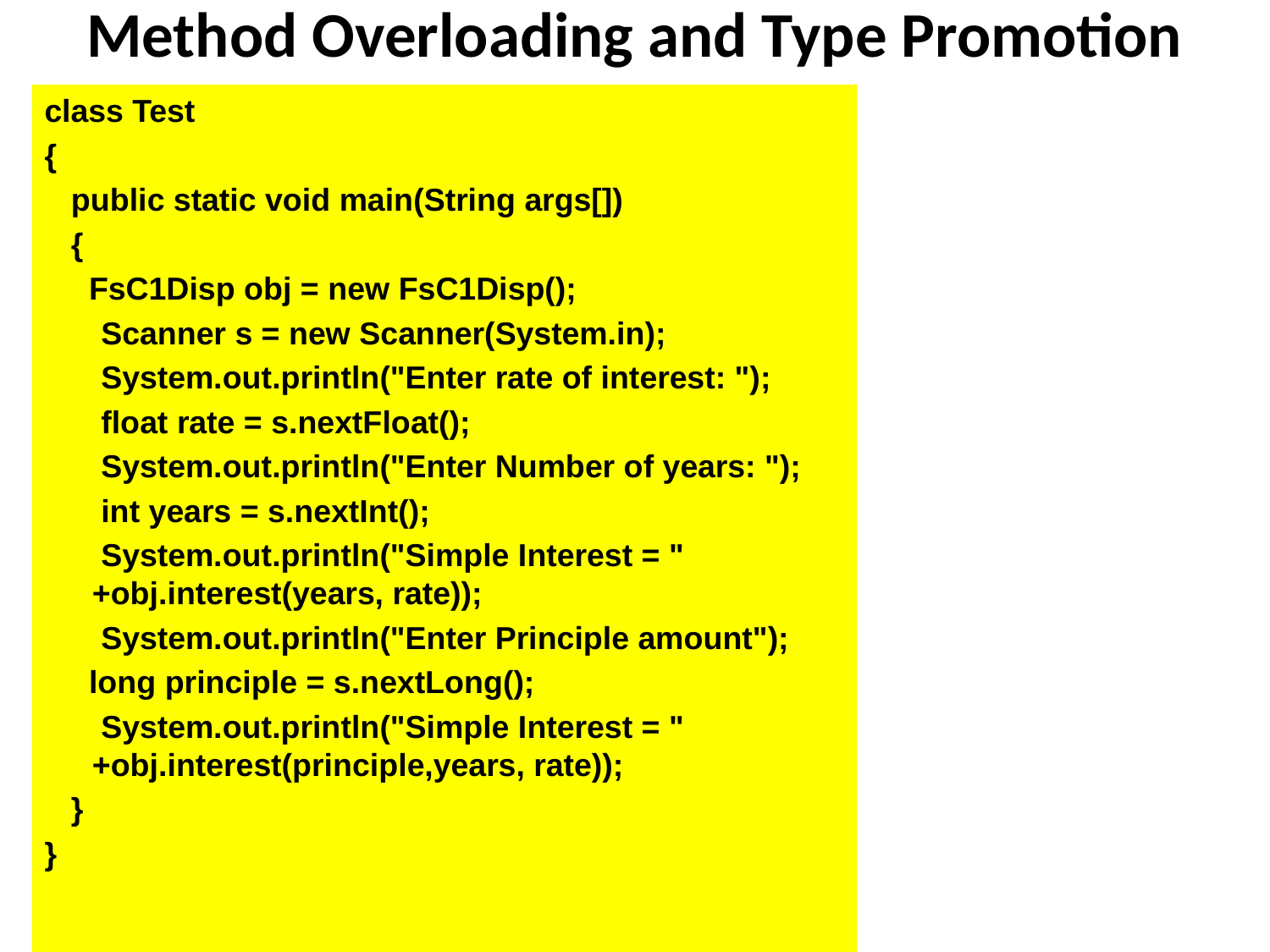

# Method Overloading and Type Promotion
class Test
{
   public static void main(String args[])
   {
     FsC1Disp obj = new FsC1Disp();
	 Scanner s = new Scanner(System.in);
	 System.out.println("Enter rate of interest: ");
	 float rate = s.nextFloat();
	 System.out.println("Enter Number of years: ");
	 int years = s.nextInt();
	 System.out.println("Simple Interest = " +obj.interest(years, rate));
	 System.out.println("Enter Principle amount");
     long principle = s.nextLong();
	 System.out.println("Simple Interest = " +obj.interest(principle,years, rate));
   }
}